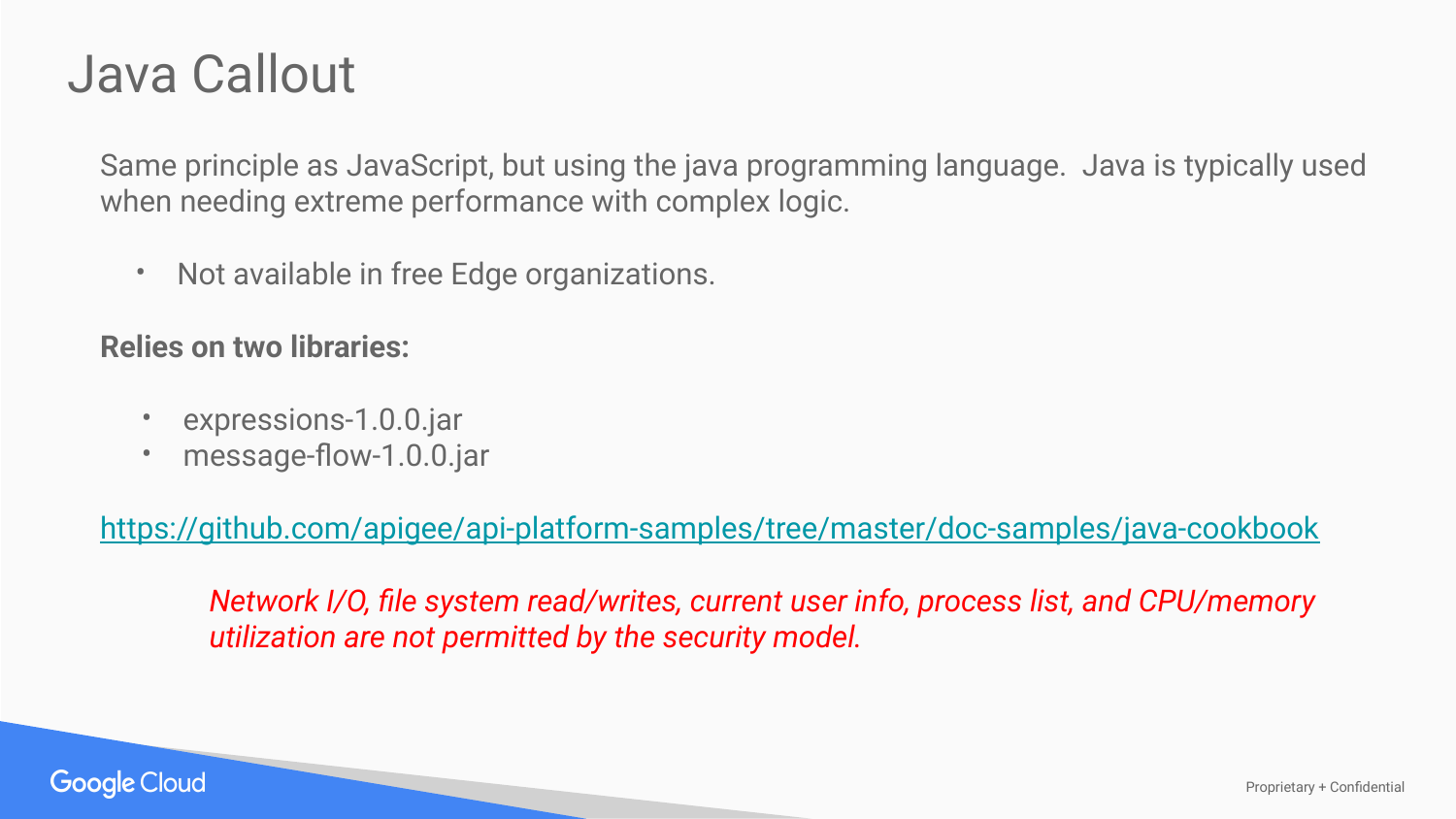

Java Callout
Same principle as JavaScript, but using the java programming language.  Java is typically used when needing extreme performance with complex logic.

Not available in free Edge organizations.

Relies on two libraries:

expressions-1.0.0.jar
message-flow-1.0.0.jar

https://github.com/apigee/api-platform-samples/tree/master/doc-samples/java-cookbook

Network I/O, file system read/writes, current user info, process list, and CPU/memory utilization are not permitted by the security model.